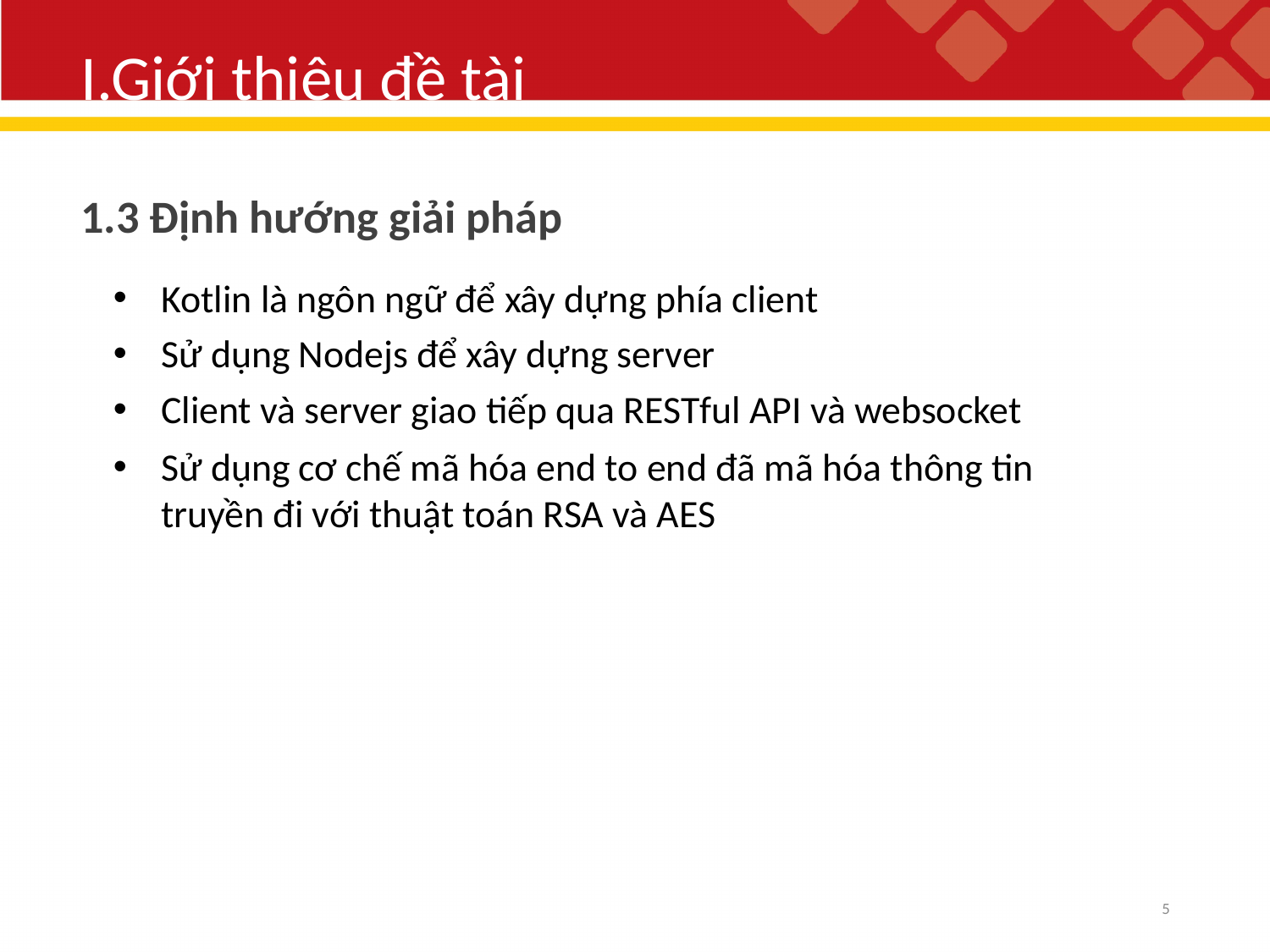

# I.Giới thiệu đề tài
1.3 Định hướng giải pháp

Kotlin là ngôn ngữ để xây dựng phía client
Sử dụng Nodejs để xây dựng server
Client và server giao tiếp qua RESTful API và websocket
Sử dụng cơ chế mã hóa end to end đã mã hóa thông tin truyền đi với thuật toán RSA và AES
5